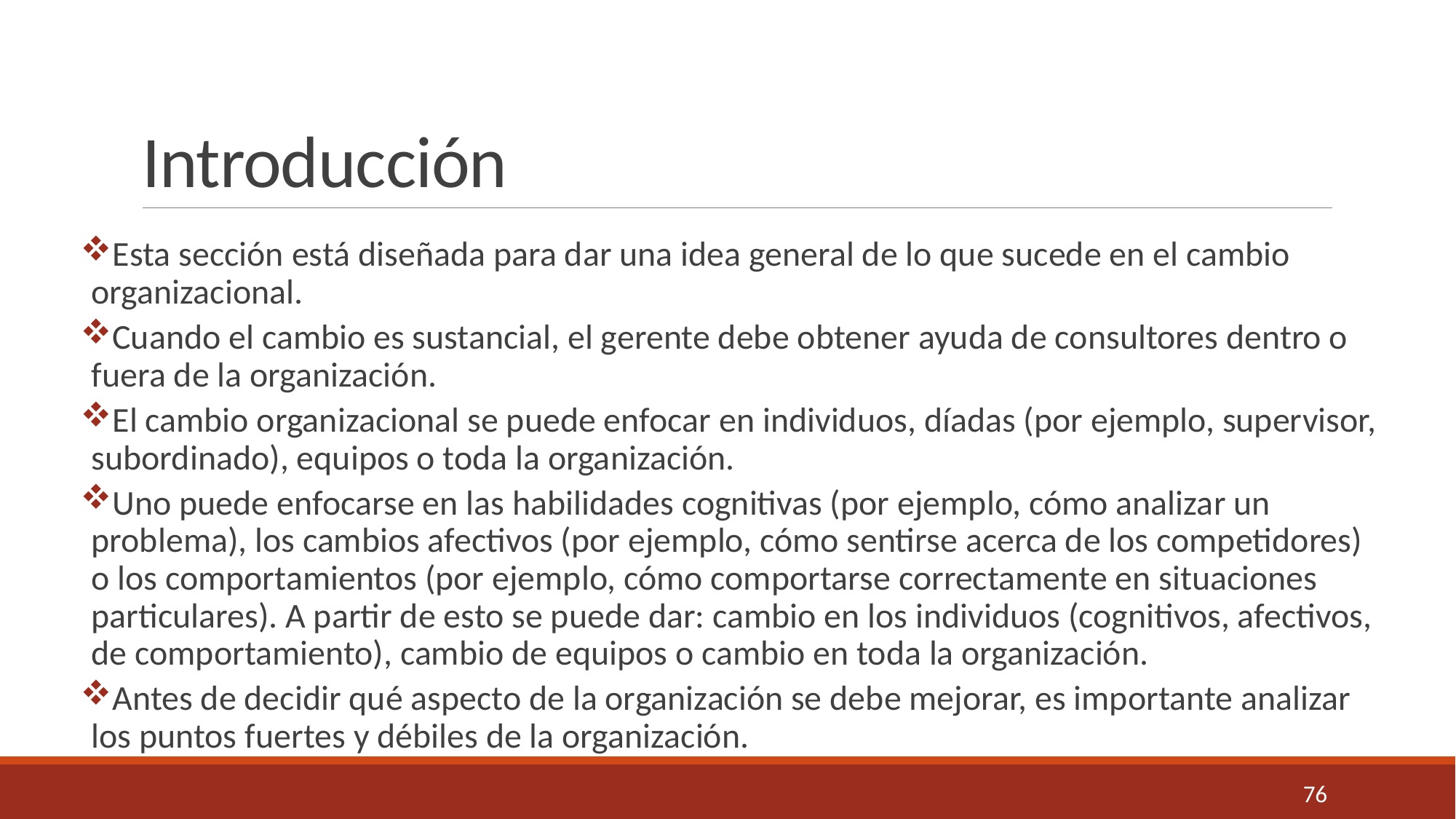

# Introducción
Esta sección está diseñada para dar una idea general de lo que sucede en el cambio organizacional.
Cuando el cambio es sustancial, el gerente debe obtener ayuda de consultores dentro o fuera de la organización.
El cambio organizacional se puede enfocar en individuos, díadas (por ejemplo, supervisor, subordinado), equipos o toda la organización.
Uno puede enfocarse en las habilidades cognitivas (por ejemplo, cómo analizar un problema), los cambios afectivos (por ejemplo, cómo sentirse acerca de los competidores) o los comportamientos (por ejemplo, cómo comportarse correctamente en situaciones particulares). A partir de esto se puede dar: cambio en los individuos (cognitivos, afectivos, de comportamiento), cambio de equipos o cambio en toda la organización.
Antes de decidir qué aspecto de la organización se debe mejorar, es importante analizar los puntos fuertes y débiles de la organización.
76